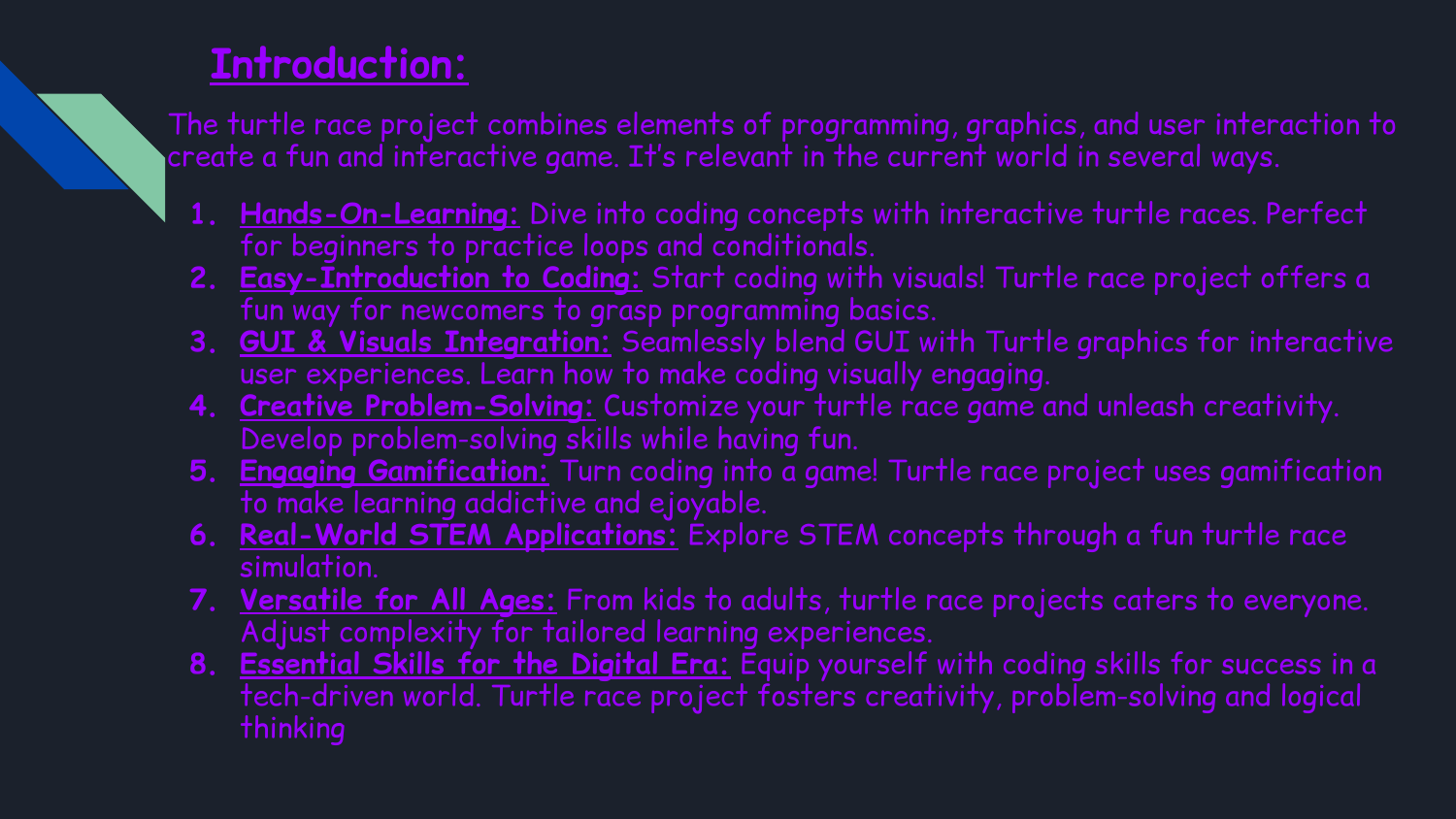

# Introduction:
The turtle race project combines elements of programming, graphics, and user interaction to create a fun and interactive game. It’s relevant in the current world in several ways.
Hands-On-Learning: Dive into coding concepts with interactive turtle races. Perfect for beginners to practice loops and conditionals.
Easy-Introduction to Coding: Start coding with visuals! Turtle race project offers a fun way for newcomers to grasp programming basics.
GUI & Visuals Integration: Seamlessly blend GUI with Turtle graphics for interactive user experiences. Learn how to make coding visually engaging.
Creative Problem-Solving: Customize your turtle race game and unleash creativity. Develop problem-solving skills while having fun.
Engaging Gamification: Turn coding into a game! Turtle race project uses gamification to make learning addictive and ejoyable.
Real-World STEM Applications: Explore STEM concepts through a fun turtle race simulation.
Versatile for All Ages: From kids to adults, turtle race projects caters to everyone. Adjust complexity for tailored learning experiences.
Essential Skills for the Digital Era: Equip yourself with coding skills for success in a tech-driven world. Turtle race project fosters creativity, problem-solving and logical thinking